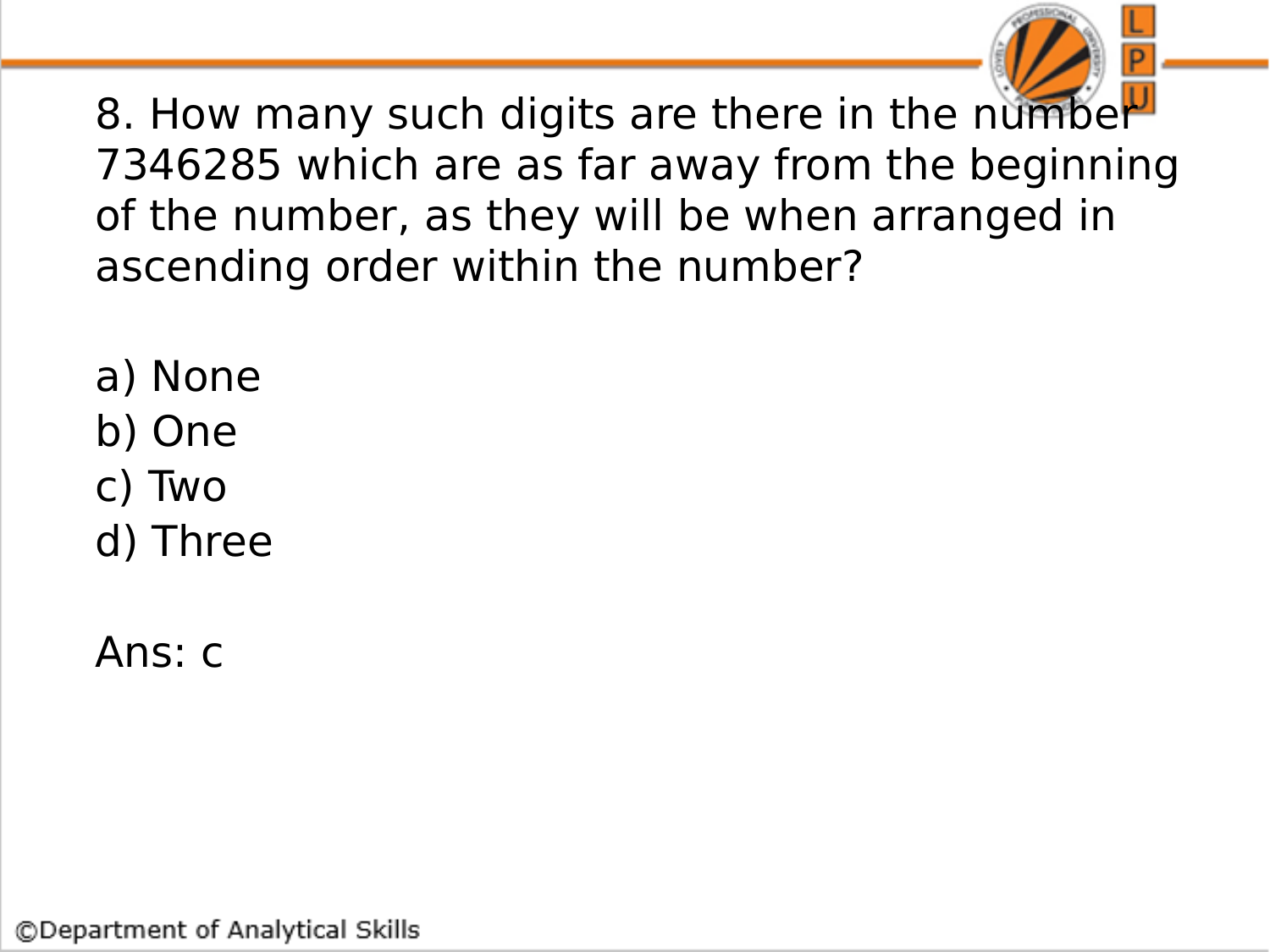

8. How many such digits are there in the number 7346285 which are as far away from the beginning of the number, as they will be when arranged in ascending order within the number?

a) None
b) One
c) Two
d) Three

Ans: c